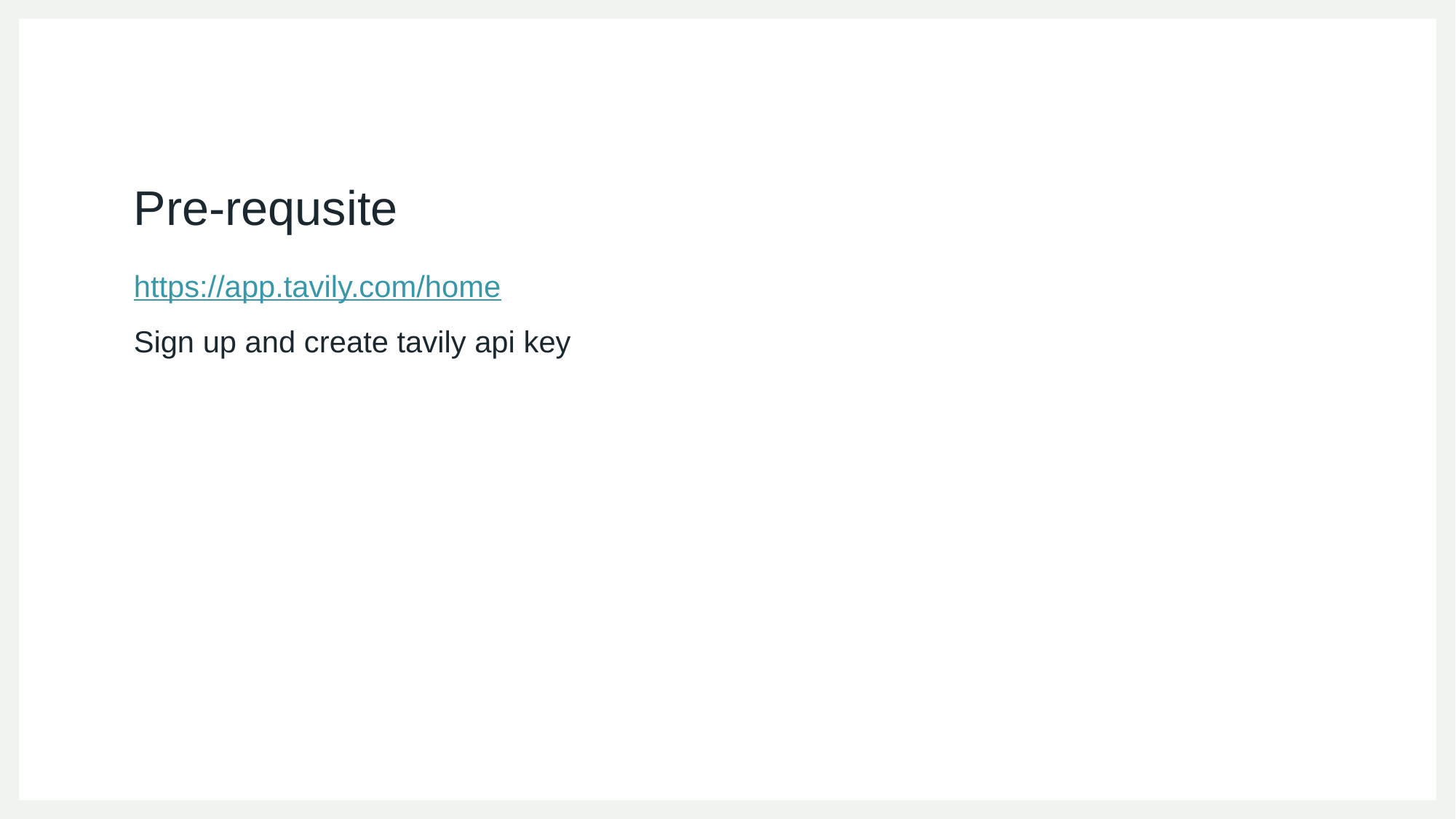

# Pre-requsite
https://app.tavily.com/home
Sign up and create tavily api key